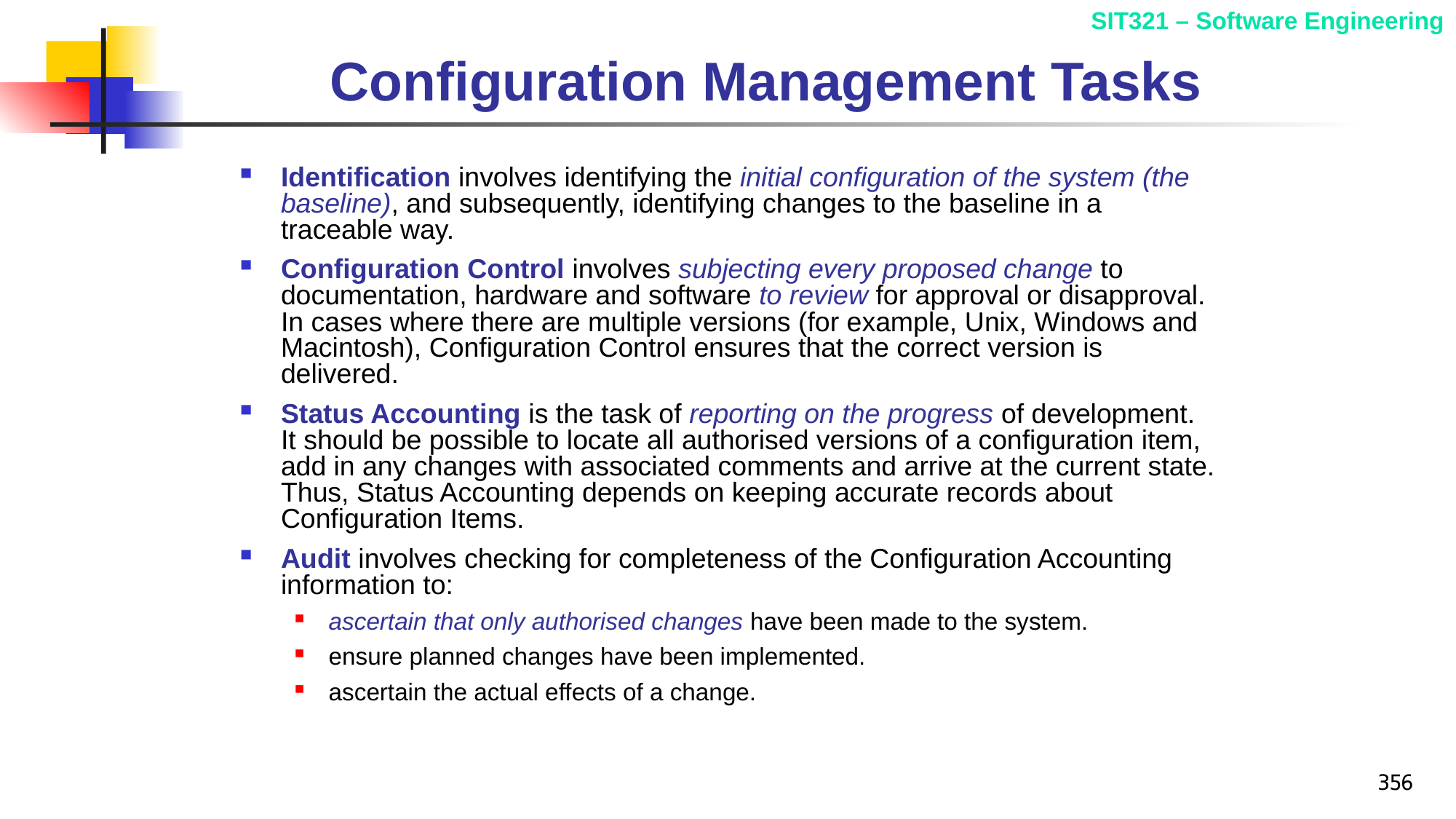

# Configuration Management Tasks
Identification involves identifying the initial configuration of the system (the baseline), and subsequently, identifying changes to the baseline in a traceable way.
Configuration Control involves subjecting every proposed change to documentation, hardware and software to review for approval or disapproval. In cases where there are multiple versions (for example, Unix, Windows and Macintosh), Configuration Control ensures that the correct version is delivered.
Status Accounting is the task of reporting on the progress of development. It should be possible to locate all authorised versions of a configuration item, add in any changes with associated comments and arrive at the current state. Thus, Status Accounting depends on keeping accurate records about Configuration Items.
Audit involves checking for completeness of the Configuration Accounting information to:
ascertain that only authorised changes have been made to the system.
ensure planned changes have been implemented.
ascertain the actual effects of a change.
356